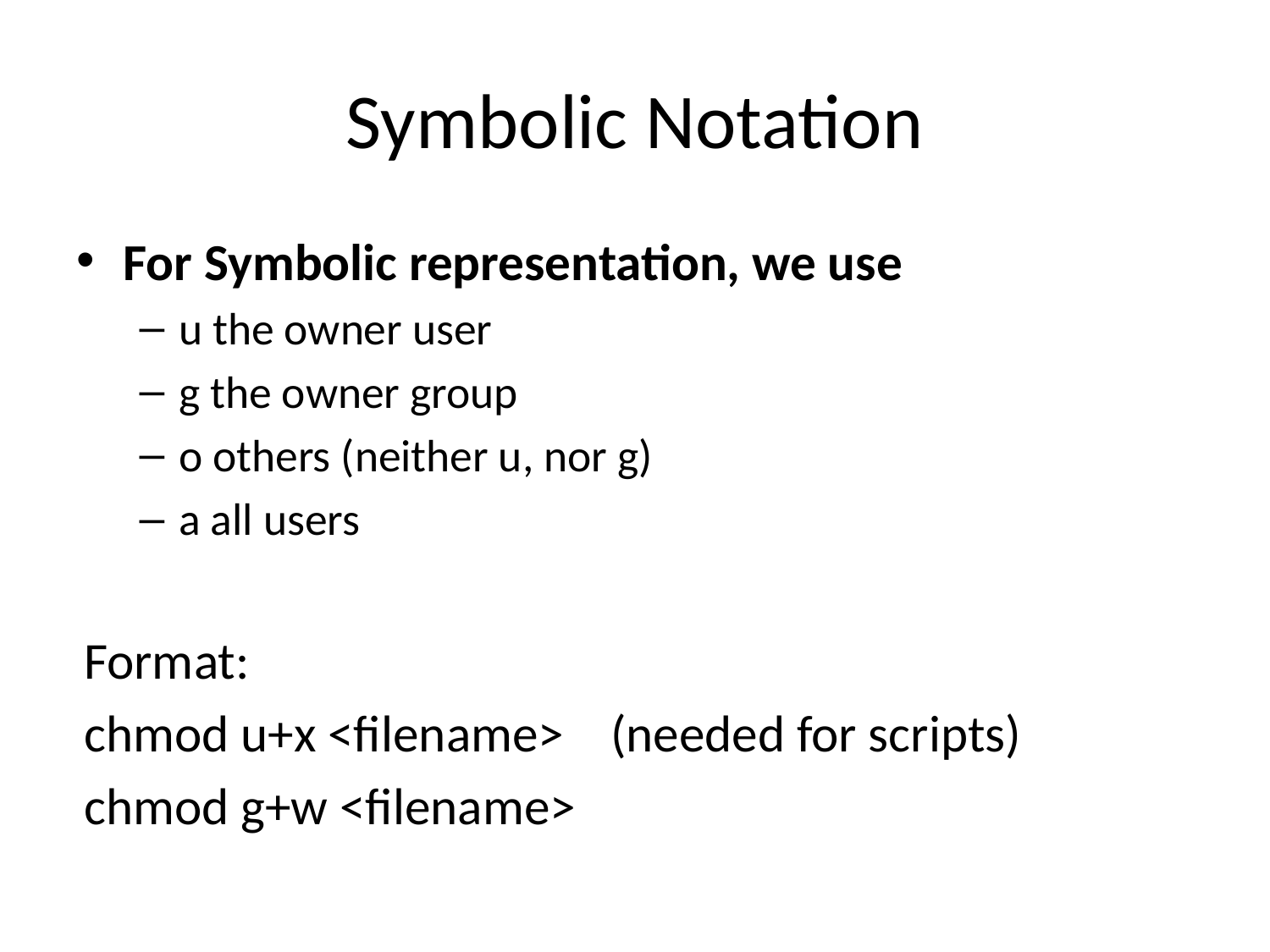

# Symbolic Notation
For Symbolic representation, we use
u the owner user
g the owner group
o others (neither u, nor g)
a all users

Format:
	chmod u+x <filename>    (needed for scripts)
	chmod g+w <filename>